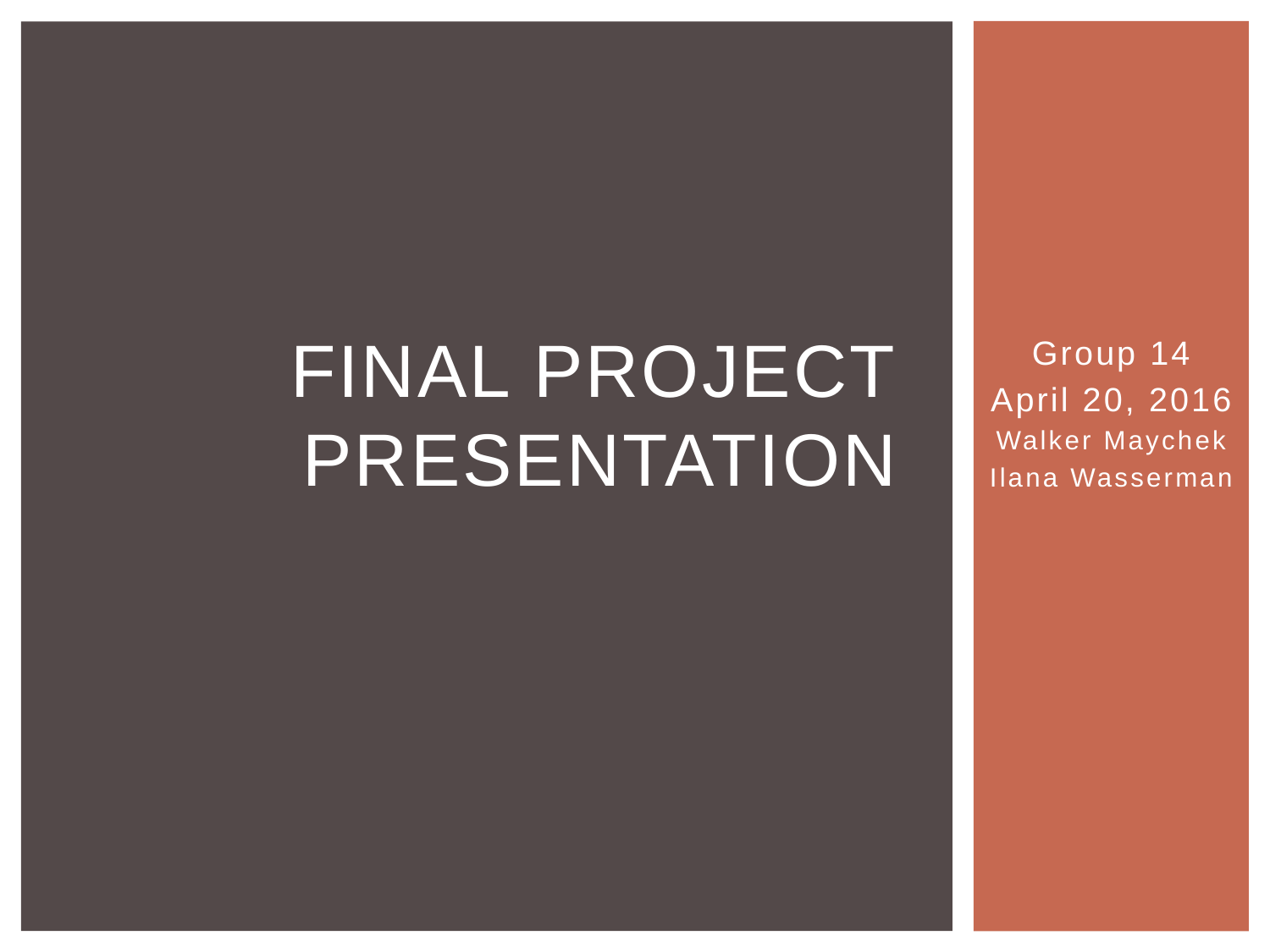

# Final Project Presentation
Group 14
April 20, 2016
Walker Maychek
Ilana Wasserman